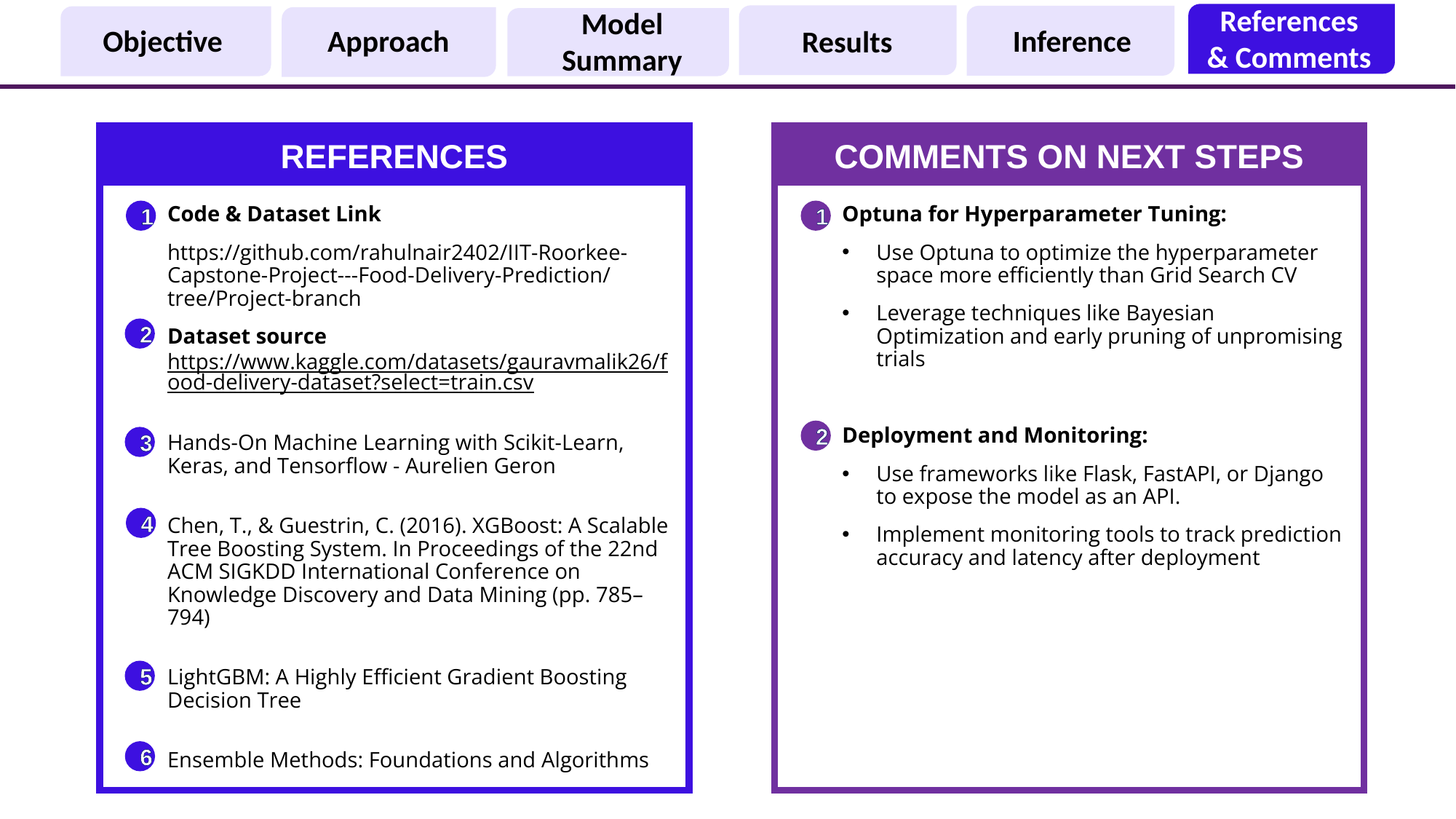

References & Comments
Model Summary

Objective

Approach
Inference
Results

REFERENCES

COMMENTS ON NEXT STEPS
Code & Dataset Link
https://github.com/rahulnair2402/IIT-Roorkee-Capstone-Project---Food-Delivery-Prediction/tree/Project-branch
Dataset source https://www.kaggle.com/datasets/gauravmalik26/food-delivery-dataset?select=train.csv

Hands-On Machine Learning with Scikit-Learn, Keras, and Tensorflow - Aurelien Geron

Chen, T., & Guestrin, C. (2016). XGBoost: A Scalable Tree Boosting System. In Proceedings of the 22nd ACM SIGKDD International Conference on Knowledge Discovery and Data Mining (pp. 785–794)

LightGBM: A Highly Efficient Gradient Boosting Decision Tree

Ensemble Methods: Foundations and Algorithms

Optuna for Hyperparameter Tuning:
Use Optuna to optimize the hyperparameter space more efficiently than Grid Search CV
Leverage techniques like Bayesian Optimization and early pruning of unpromising trials

Deployment and Monitoring:
Use frameworks like Flask, FastAPI, or Django to expose the model as an API.
Implement monitoring tools to track prediction accuracy and latency after deployment

1
1
2
2
3
4
5
6